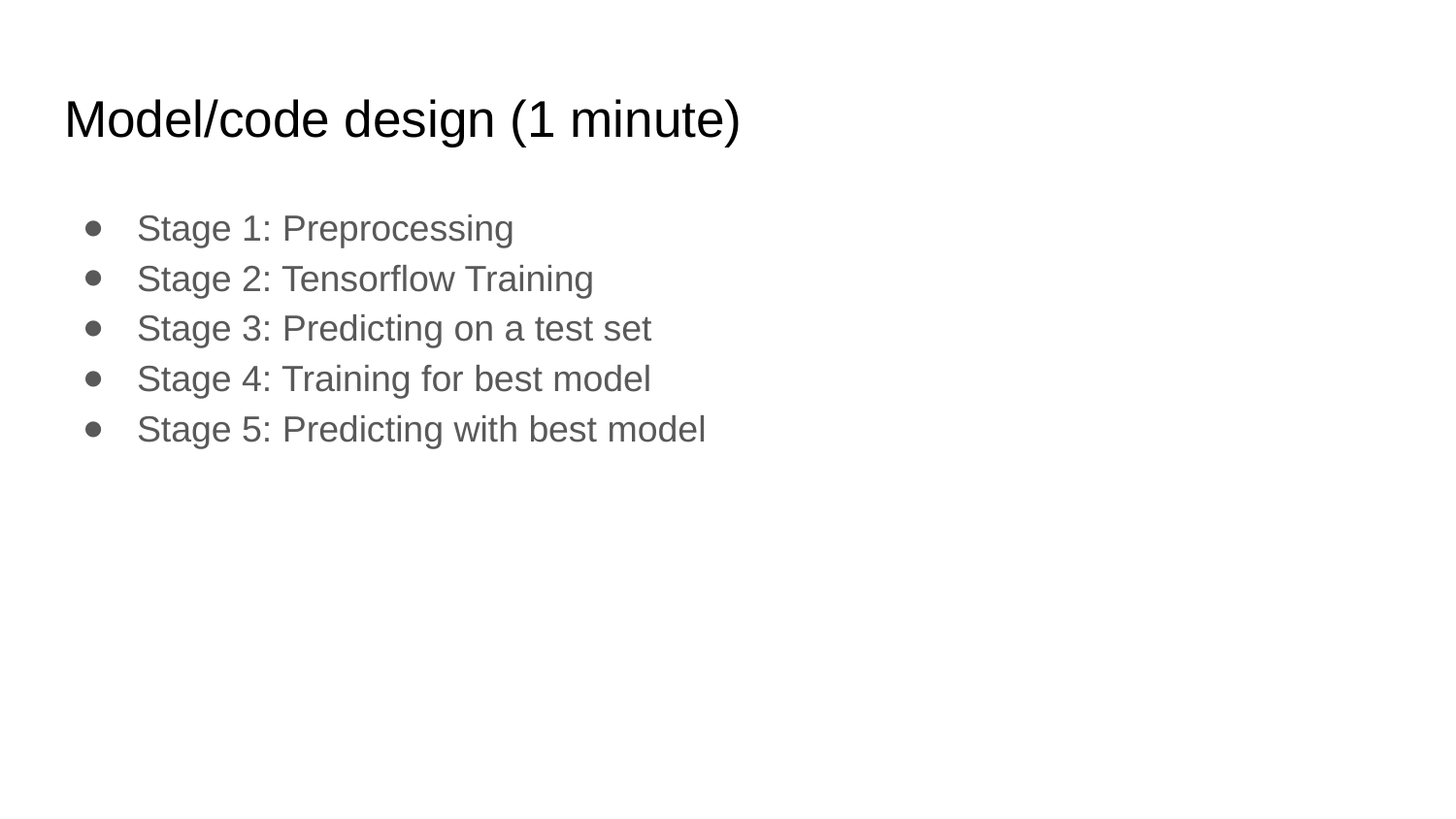

# Model/code design (1 minute)
Stage 1: Preprocessing
Stage 2: Tensorflow Training
Stage 3: Predicting on a test set
Stage 4: Training for best model
Stage 5: Predicting with best model